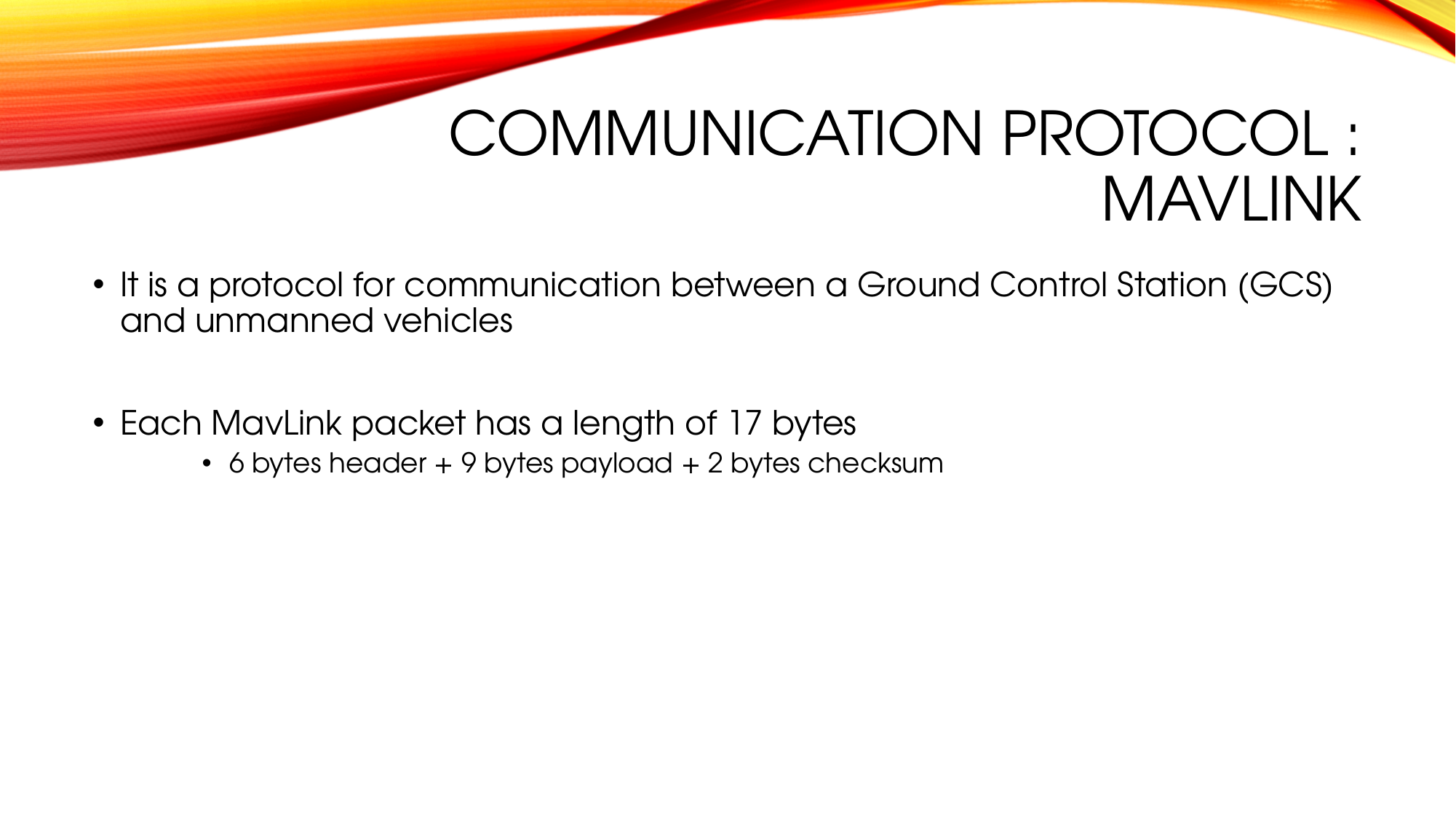

# Communication Protocol : Mavlink
It is a protocol for communication between a Ground Control Station (GCS) and unmanned vehicles

Each MavLink packet has a length of 17 bytes
6 bytes header + 9 bytes payload + 2 bytes checksum